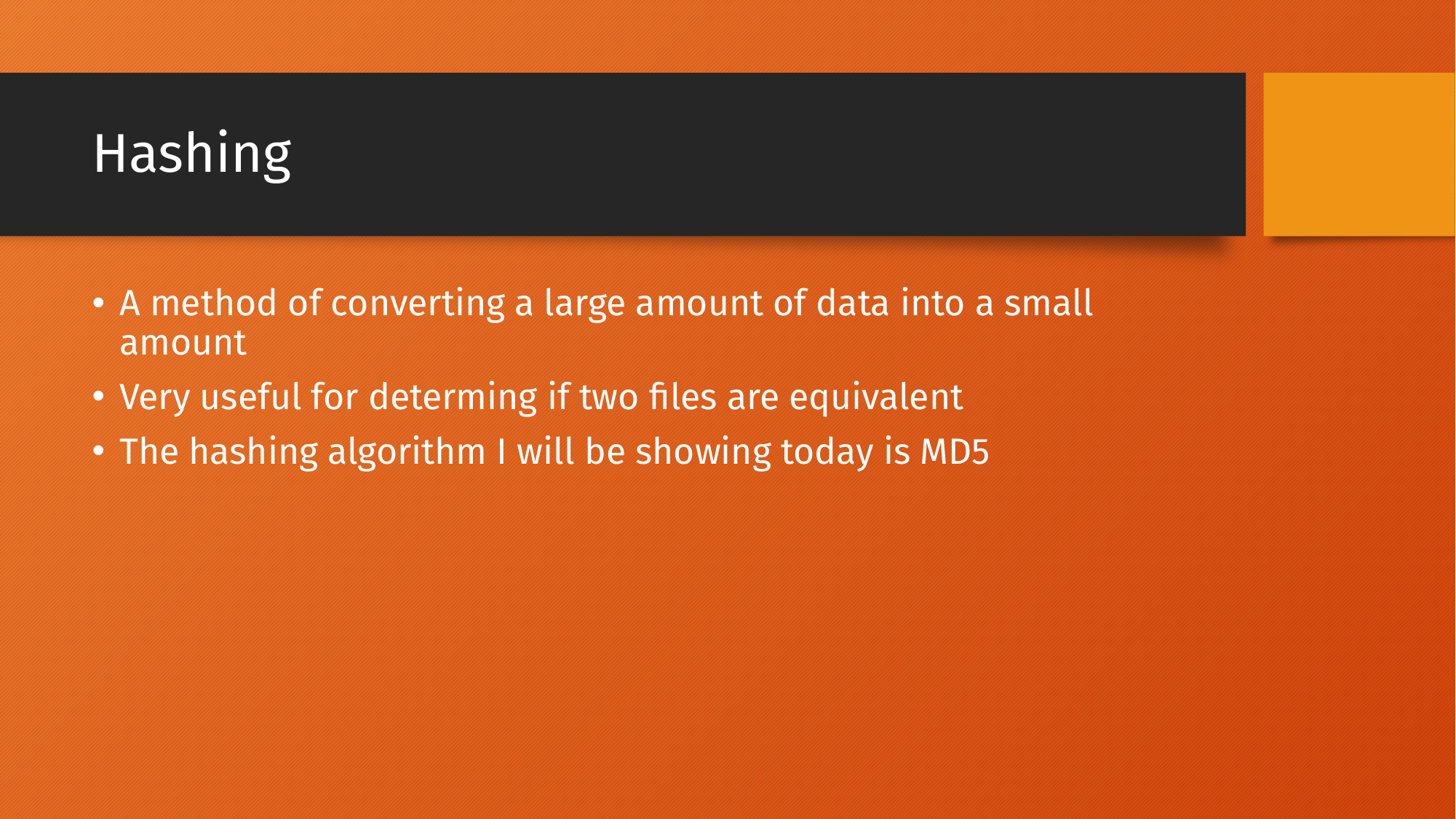

# Hashing
A method of converting a large amount of data into a small amount
Very useful for determing if two files are equivalent
The hashing algorithm I will be showing today is MD5